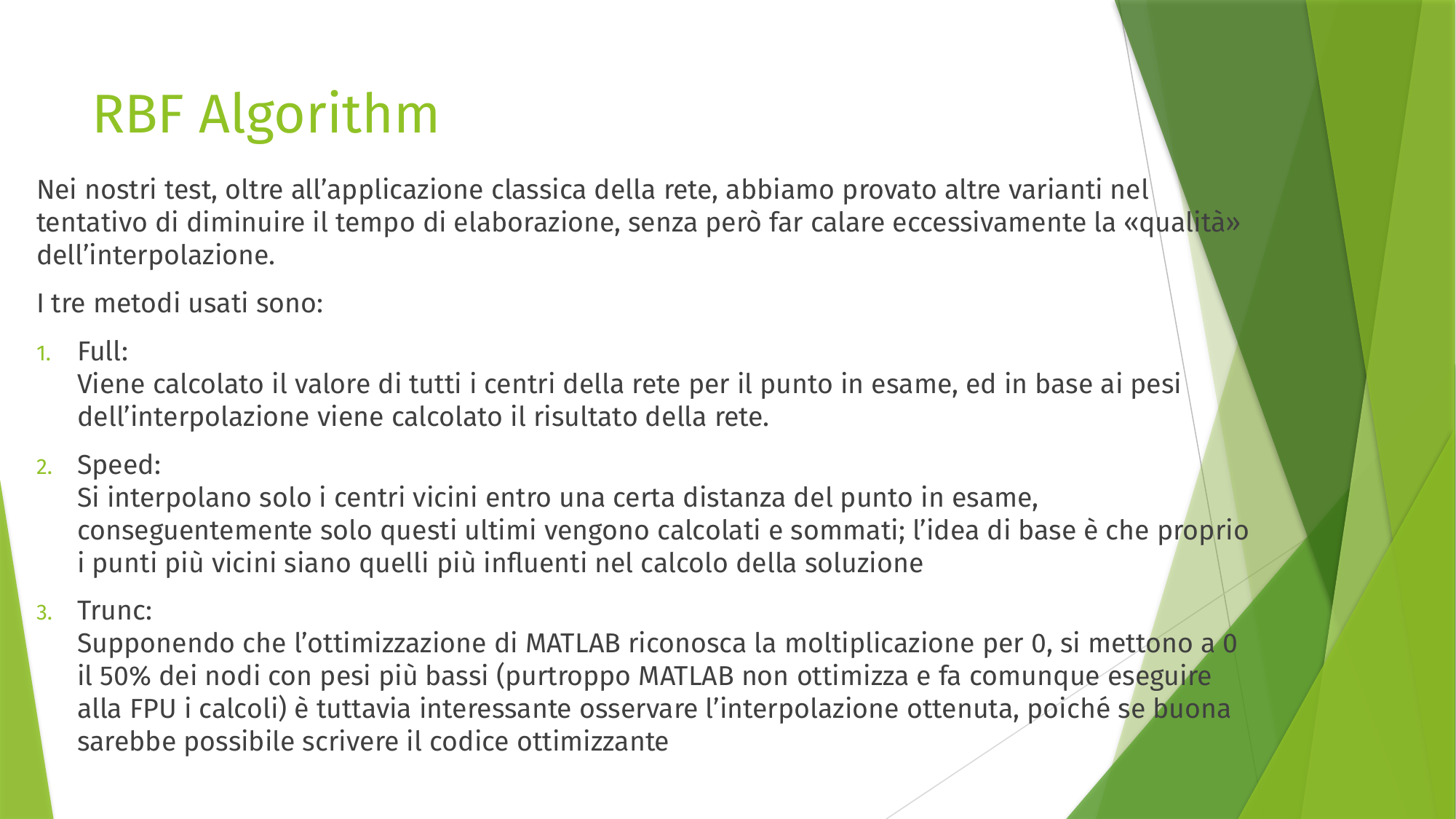

# RBF Algorithm
Nei nostri test, oltre all’applicazione classica della rete, abbiamo provato altre varianti nel tentativo di diminuire il tempo di elaborazione, senza però far calare eccessivamente la «qualità» dell’interpolazione.
I tre metodi usati sono:
Full:
Viene calcolato il valore di tutti i centri della rete per il punto in esame, ed in base ai pesi dell’interpolazione viene calcolato il risultato della rete.
Speed:
Si interpolano solo i centri vicini entro una certa distanza del punto in esame, conseguentemente solo questi ultimi vengono calcolati e sommati; l’idea di base è che proprio i punti più vicini siano quelli più influenti nel calcolo della soluzione
Trunc:
Supponendo che l’ottimizzazione di MATLAB riconosca la moltiplicazione per 0, si mettono a 0 il 50% dei nodi con pesi più bassi (purtroppo MATLAB non ottimizza e fa comunque eseguire alla FPU i calcoli) è tuttavia interessante osservare l’interpolazione ottenuta, poiché se buona sarebbe possibile scrivere il codice ottimizzante